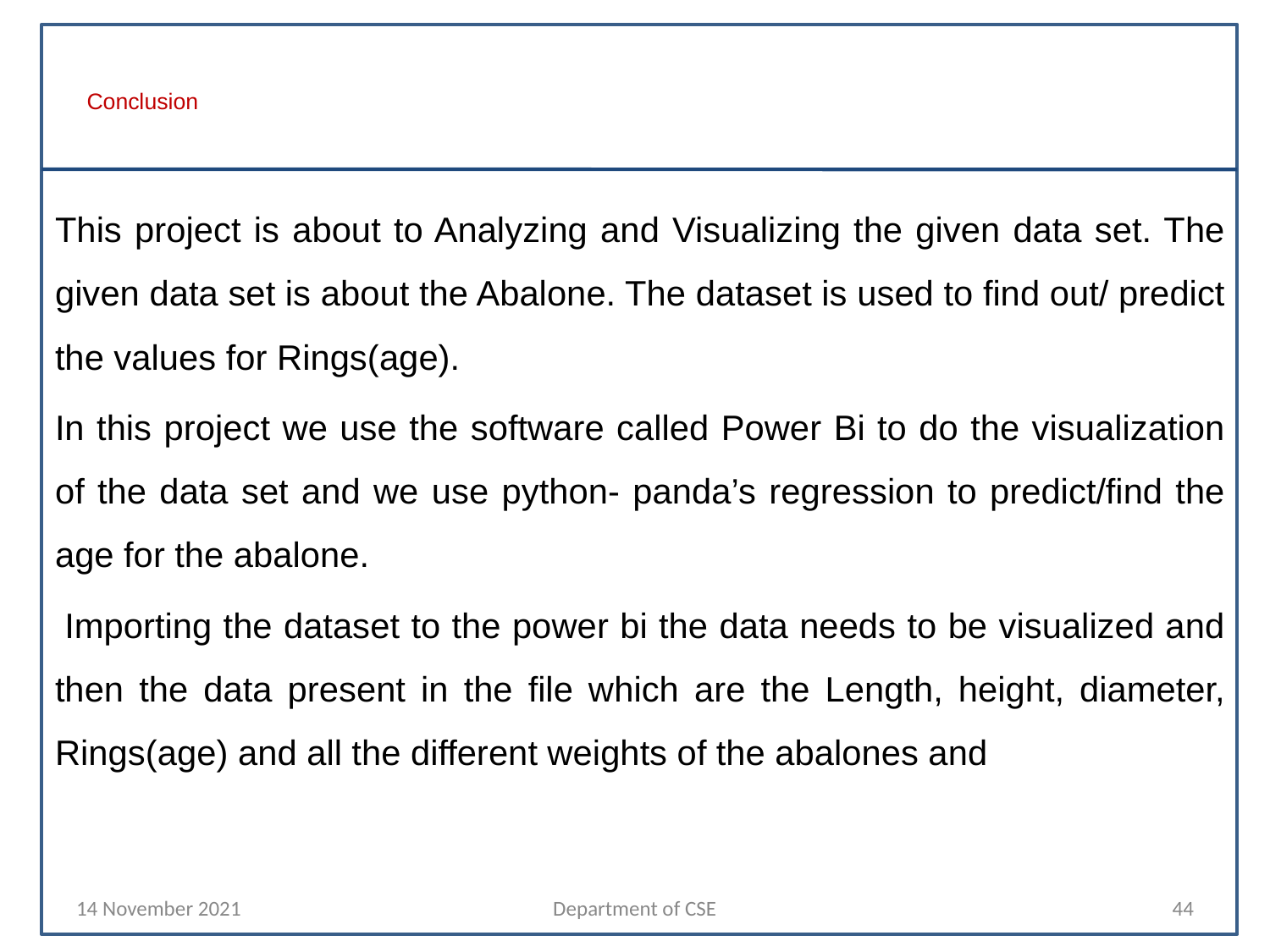

# Conclusion
This project is about to Analyzing and Visualizing the given data set. The given data set is about the Abalone. The dataset is used to find out/ predict the values for Rings(age).
In this project we use the software called Power Bi to do the visualization of the data set and we use python- panda’s regression to predict/find the age for the abalone.
 Importing the dataset to the power bi the data needs to be visualized and then the data present in the file which are the Length, height, diameter, Rings(age) and all the different weights of the abalones and
14 November 2021
Department of CSE
44